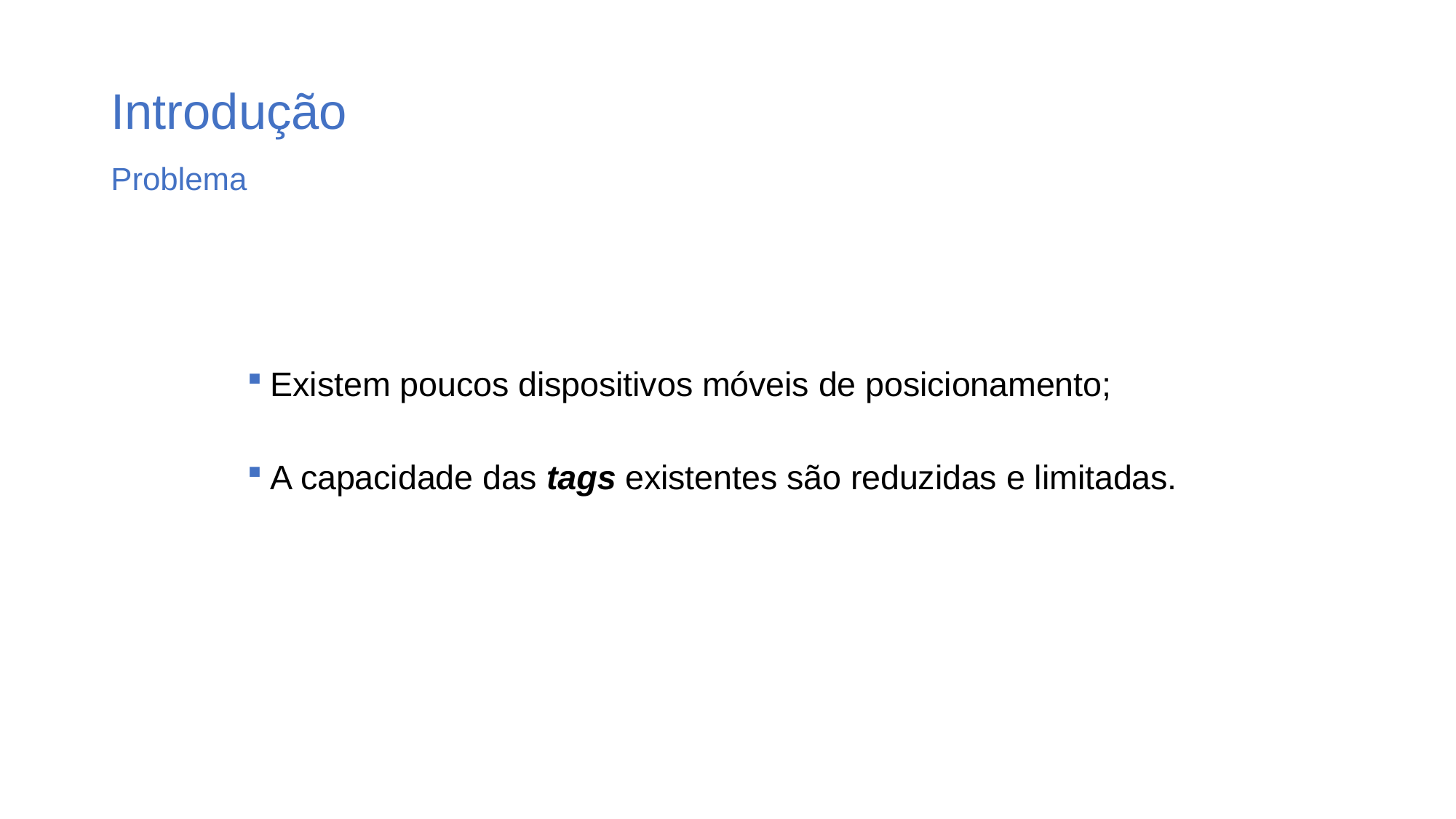

# Introdução Problema
Existem poucos dispositivos móveis de posicionamento;
A capacidade das tags existentes são reduzidas e limitadas.